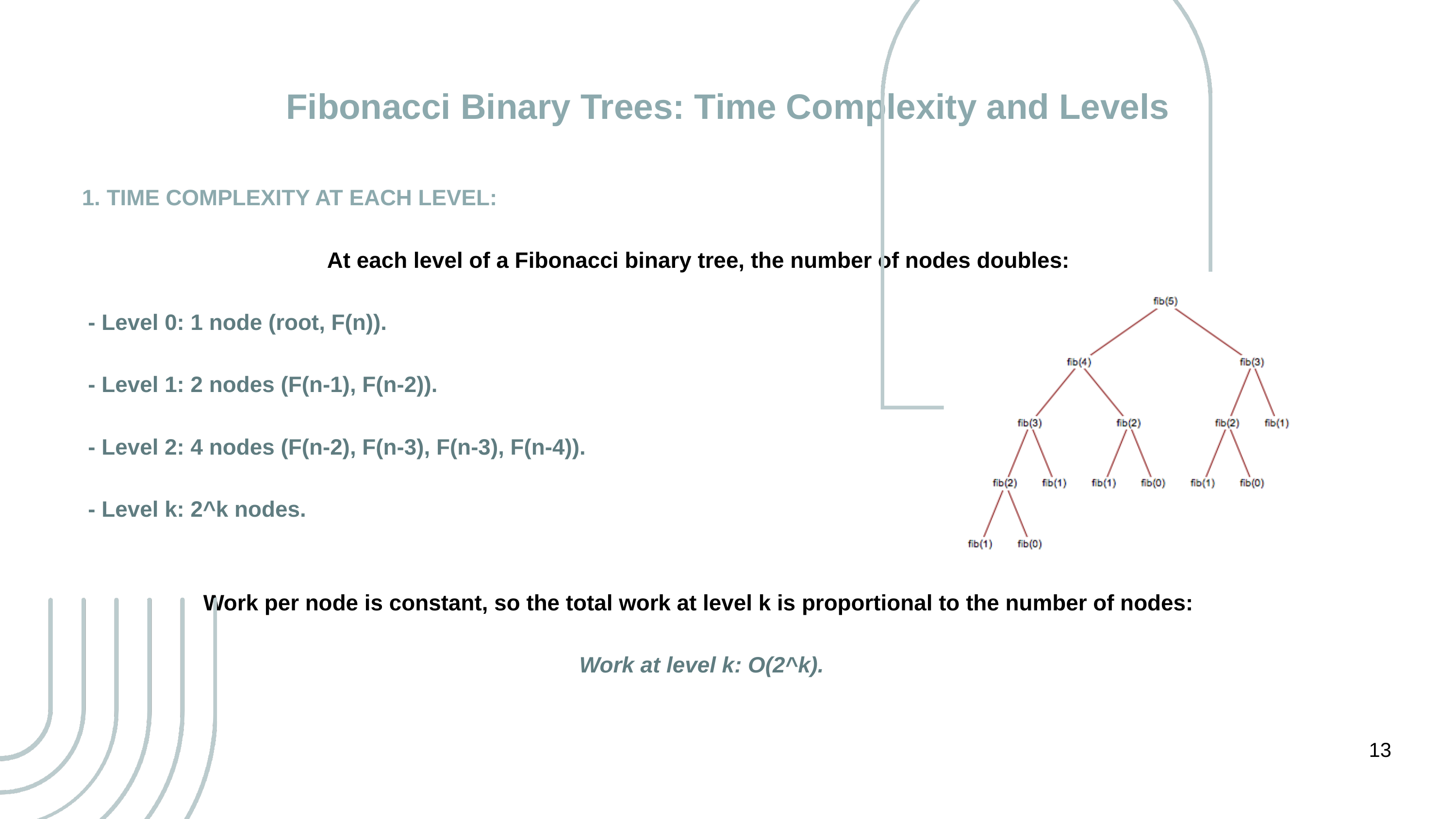

Fibonacci Binary Trees: Time Complexity and Levels
1. TIME COMPLEXITY AT EACH LEVEL:

At each level of a Fibonacci binary tree, the number of nodes doubles:

 - Level 0: 1 node (root, F(n)).

 - Level 1: 2 nodes (F(n-1), F(n-2)).

 - Level 2: 4 nodes (F(n-2), F(n-3), F(n-3), F(n-4)).

 - Level k: 2^k nodes.

Work per node is constant, so the total work at level k is proportional to the number of nodes:

 Work at level k: O(2^k).

13